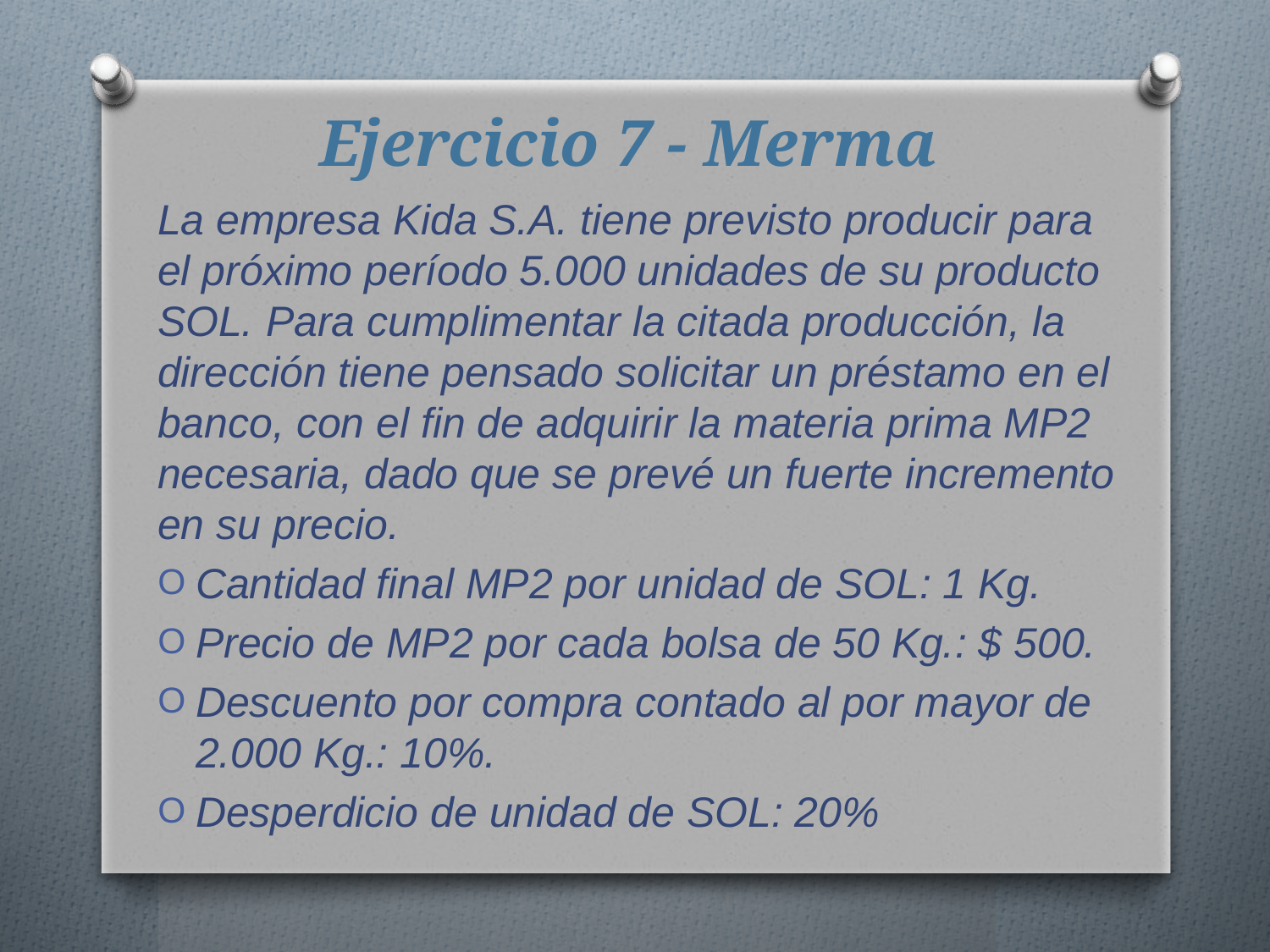

# Ejercicio 7 - Merma
La empresa Kida S.A. tiene previsto producir para el próximo período 5.000 unidades de su producto SOL. Para cumplimentar la citada producción, la dirección tiene pensado solicitar un préstamo en el banco, con el fin de adquirir la materia prima MP2 necesaria, dado que se prevé un fuerte incremento en su precio.
Cantidad final MP2 por unidad de SOL: 1 Kg.
Precio de MP2 por cada bolsa de 50 Kg.: $ 500.
Descuento por compra contado al por mayor de 2.000 Kg.: 10%.
Desperdicio de unidad de SOL: 20%